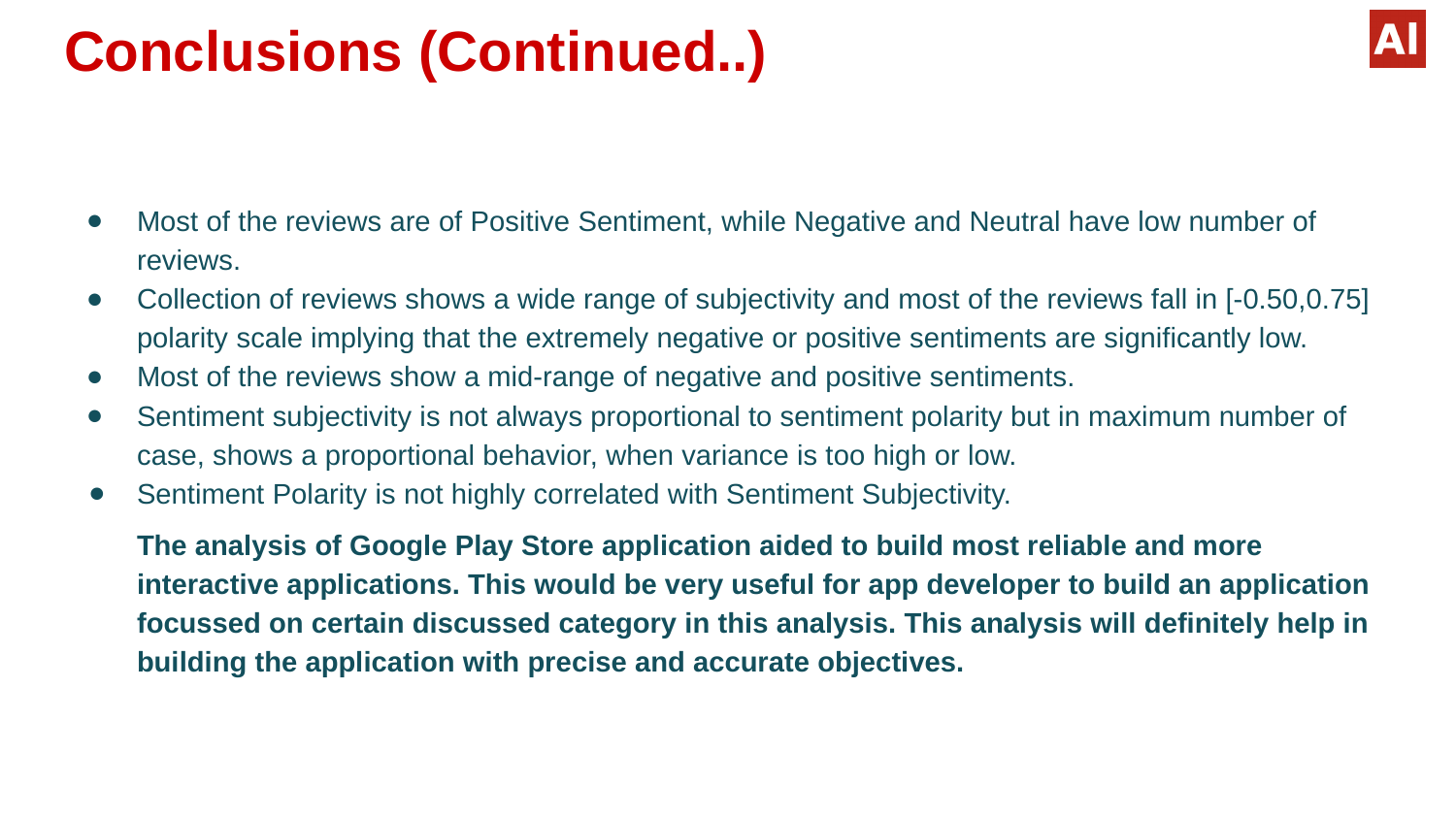

# Conclusions (Continued..)
Most of the reviews are of Positive Sentiment, while Negative and Neutral have low number of reviews.
Collection of reviews shows a wide range of subjectivity and most of the reviews fall in [-0.50,0.75] polarity scale implying that the extremely negative or positive sentiments are significantly low.
Most of the reviews show a mid-range of negative and positive sentiments.
Sentiment subjectivity is not always proportional to sentiment polarity but in maximum number of case, shows a proportional behavior, when variance is too high or low.
Sentiment Polarity is not highly correlated with Sentiment Subjectivity.
The analysis of Google Play Store application aided to build most reliable and more interactive applications. This would be very useful for app developer to build an application focussed on certain discussed category in this analysis. This analysis will definitely help in building the application with precise and accurate objectives.